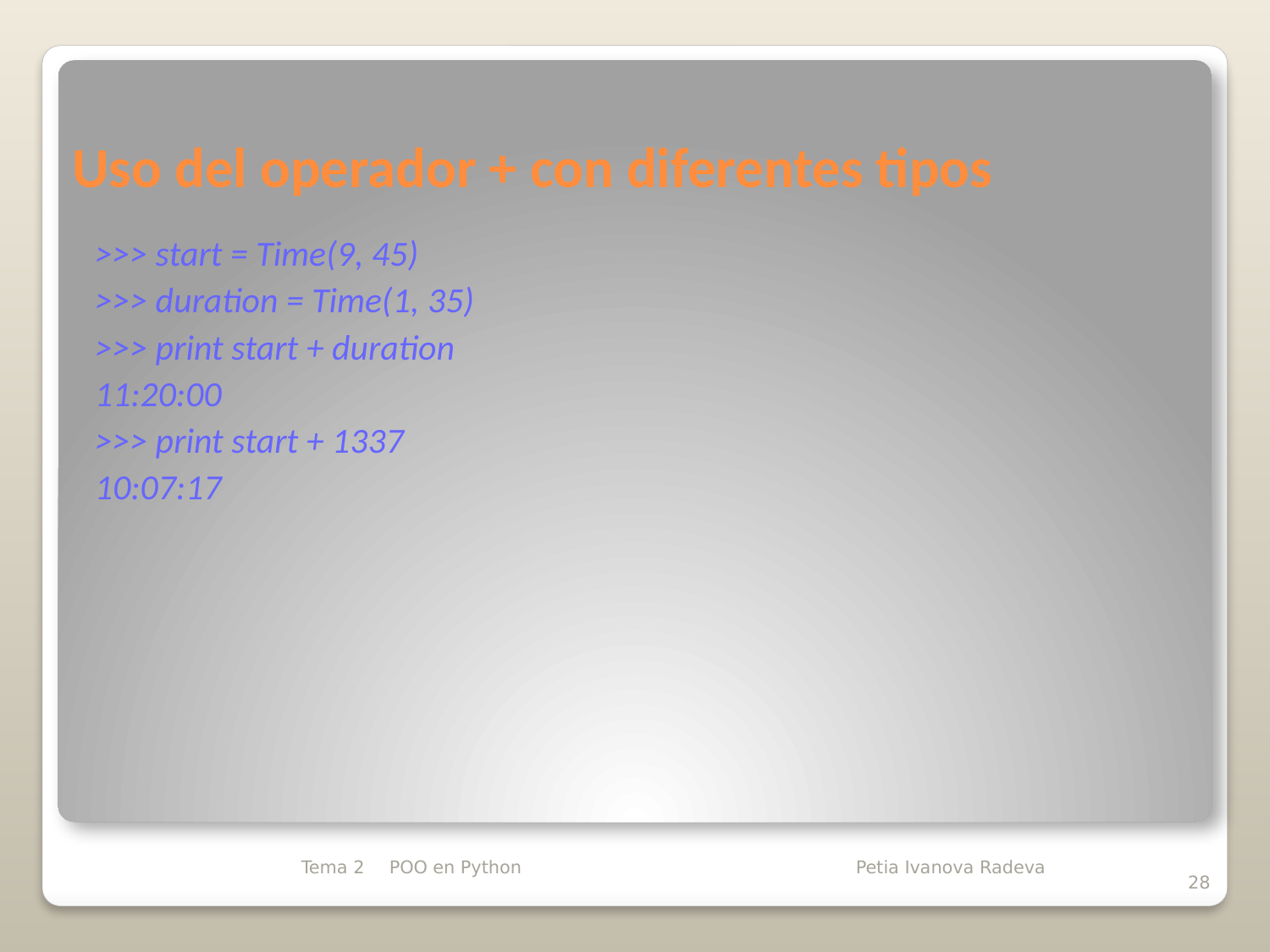

# Uso del operador + con diferentes tipos
>>> start = Time(9, 45)
>>> duration = Time(1, 35)
>>> print start + duration
11:20:00
>>> print start + 1337
10:07:17
Tema 2
POO en Python
28